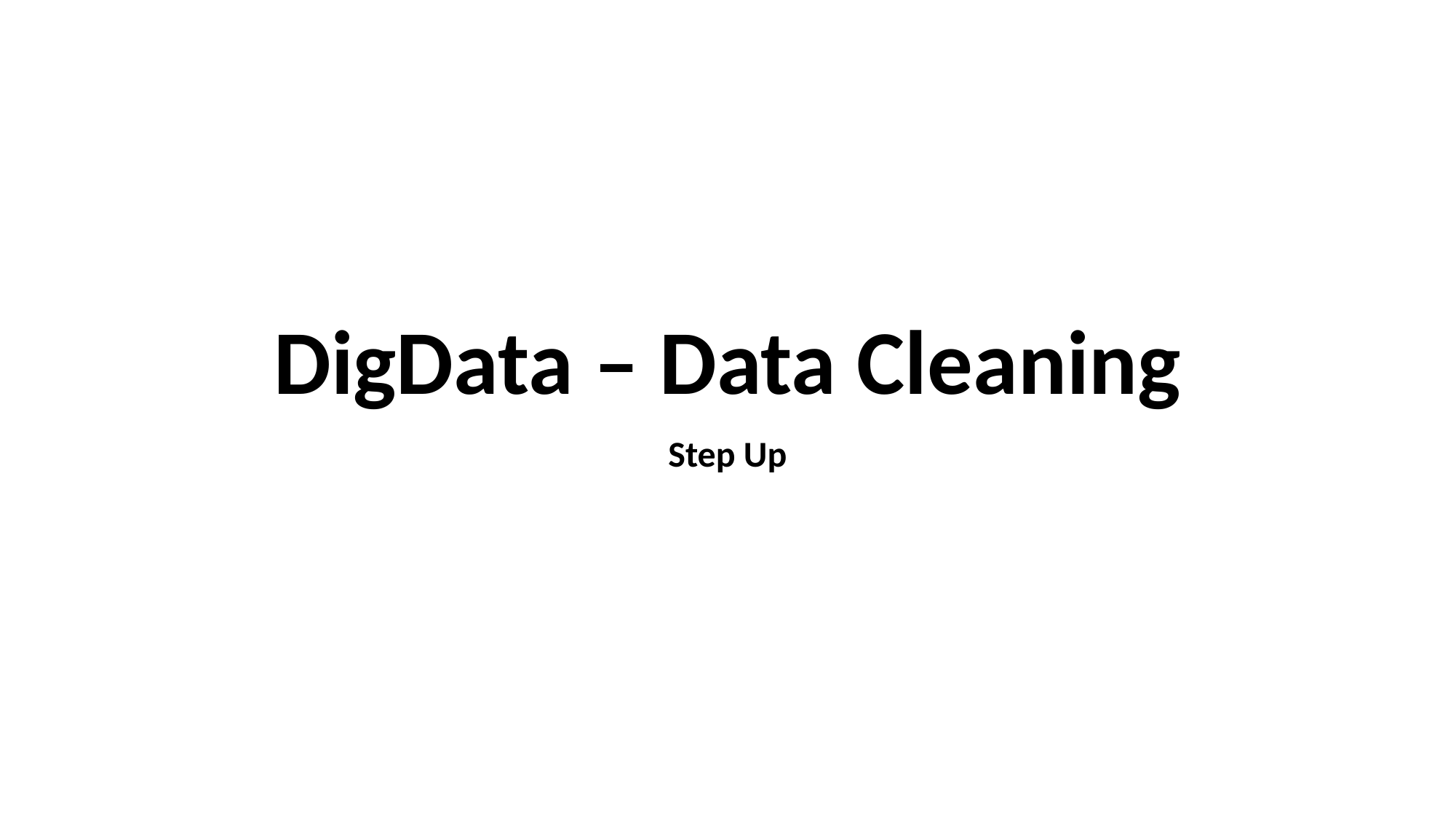

# DigData – Data Cleaning
Step Up